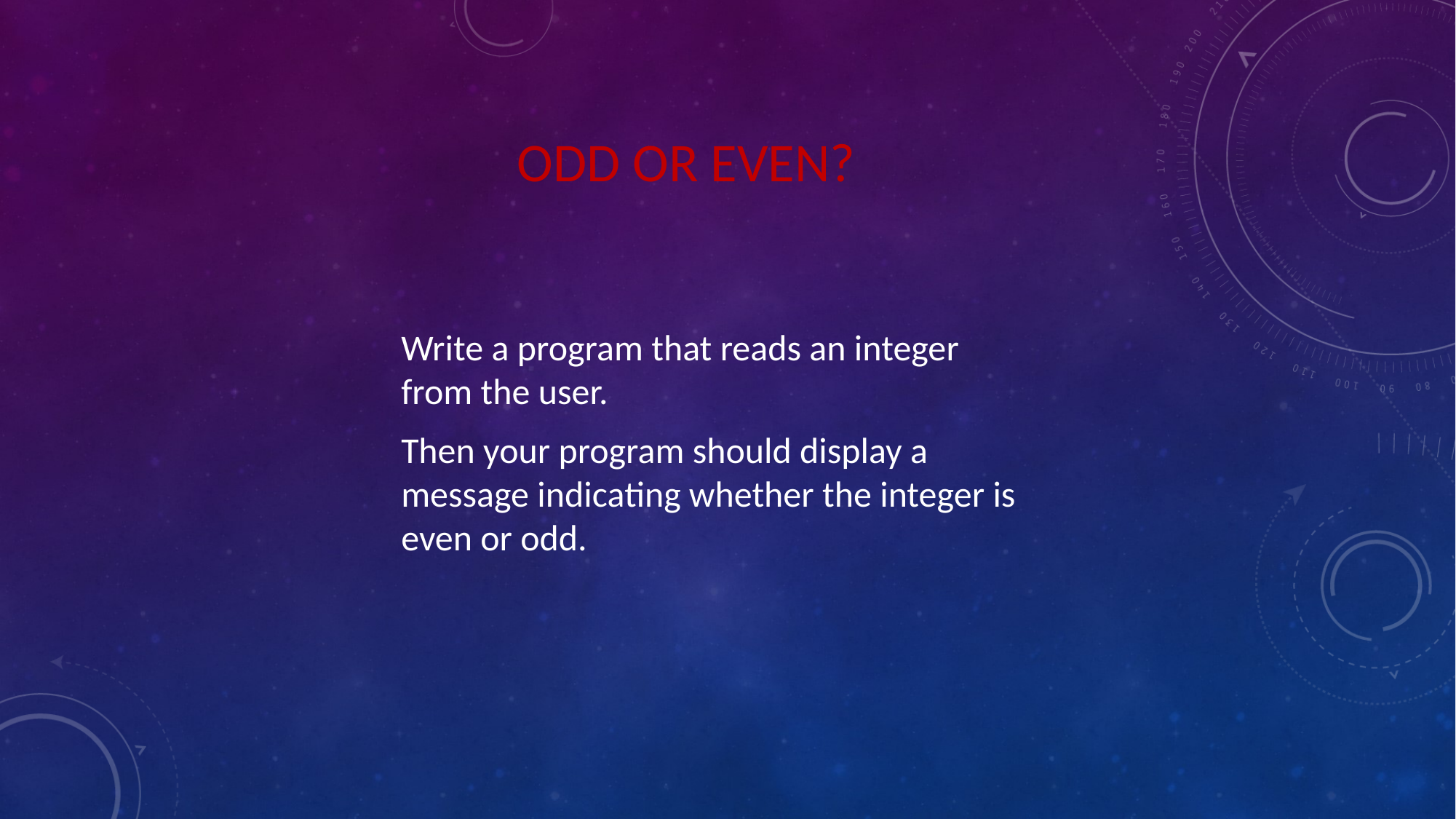

# Odd or even?
Write a program that reads an integer from the user.
Then your program should display a message indicating whether the integer is even or odd.